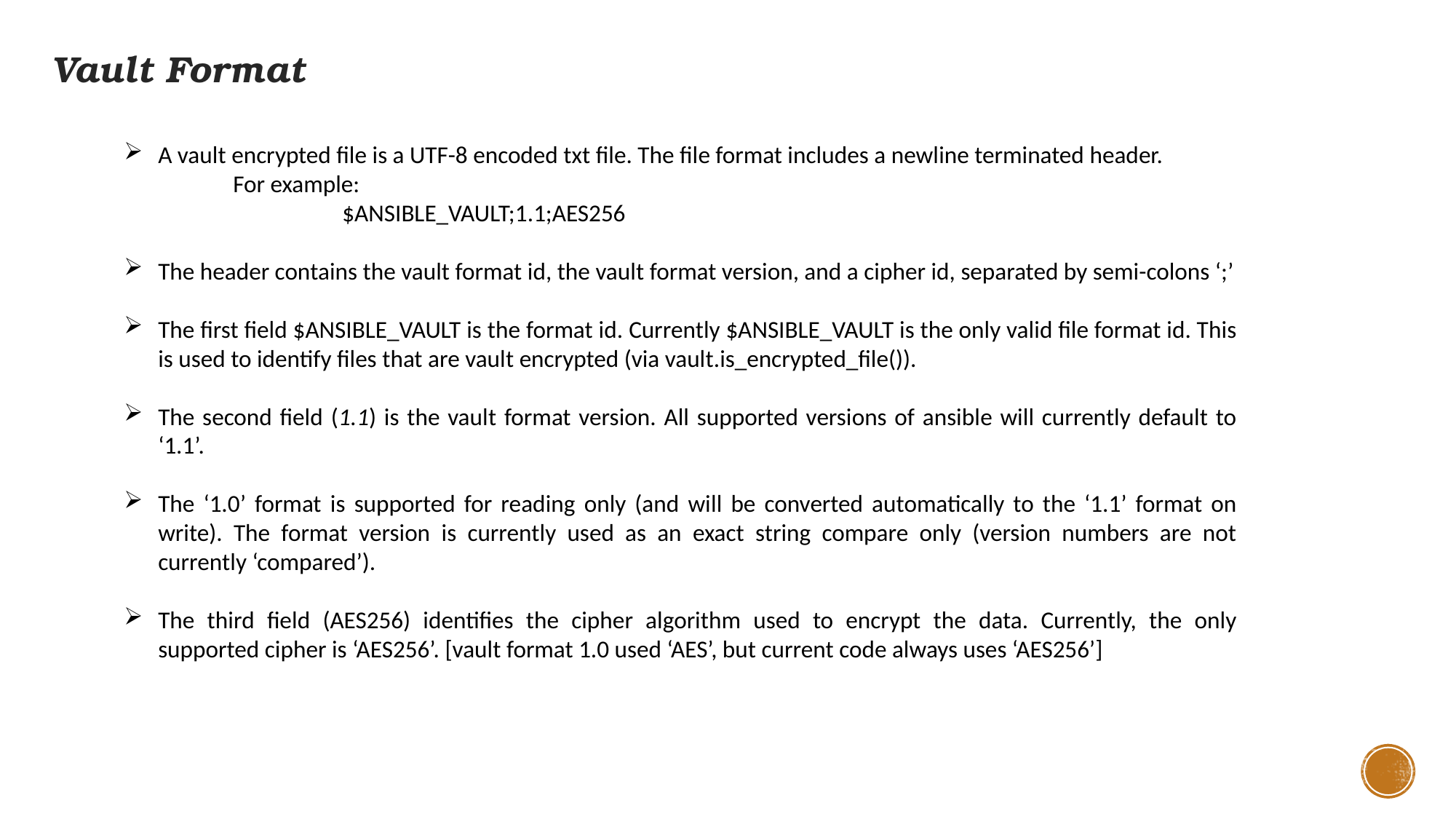

Vault Format
A vault encrypted file is a UTF-8 encoded txt file. The file format includes a newline terminated header.
	For example:
		$ANSIBLE_VAULT;1.1;AES256

The header contains the vault format id, the vault format version, and a cipher id, separated by semi-colons ‘;’

The first field $ANSIBLE_VAULT is the format id. Currently $ANSIBLE_VAULT is the only valid file format id. This is used to identify files that are vault encrypted (via vault.is_encrypted_file()).

The second field (1.1) is the vault format version. All supported versions of ansible will currently default to ‘1.1’.

The ‘1.0’ format is supported for reading only (and will be converted automatically to the ‘1.1’ format on write). The format version is currently used as an exact string compare only (version numbers are not currently ‘compared’).

The third field (AES256) identifies the cipher algorithm used to encrypt the data. Currently, the only supported cipher is ‘AES256’. [vault format 1.0 used ‘AES’, but current code always uses ‘AES256’]